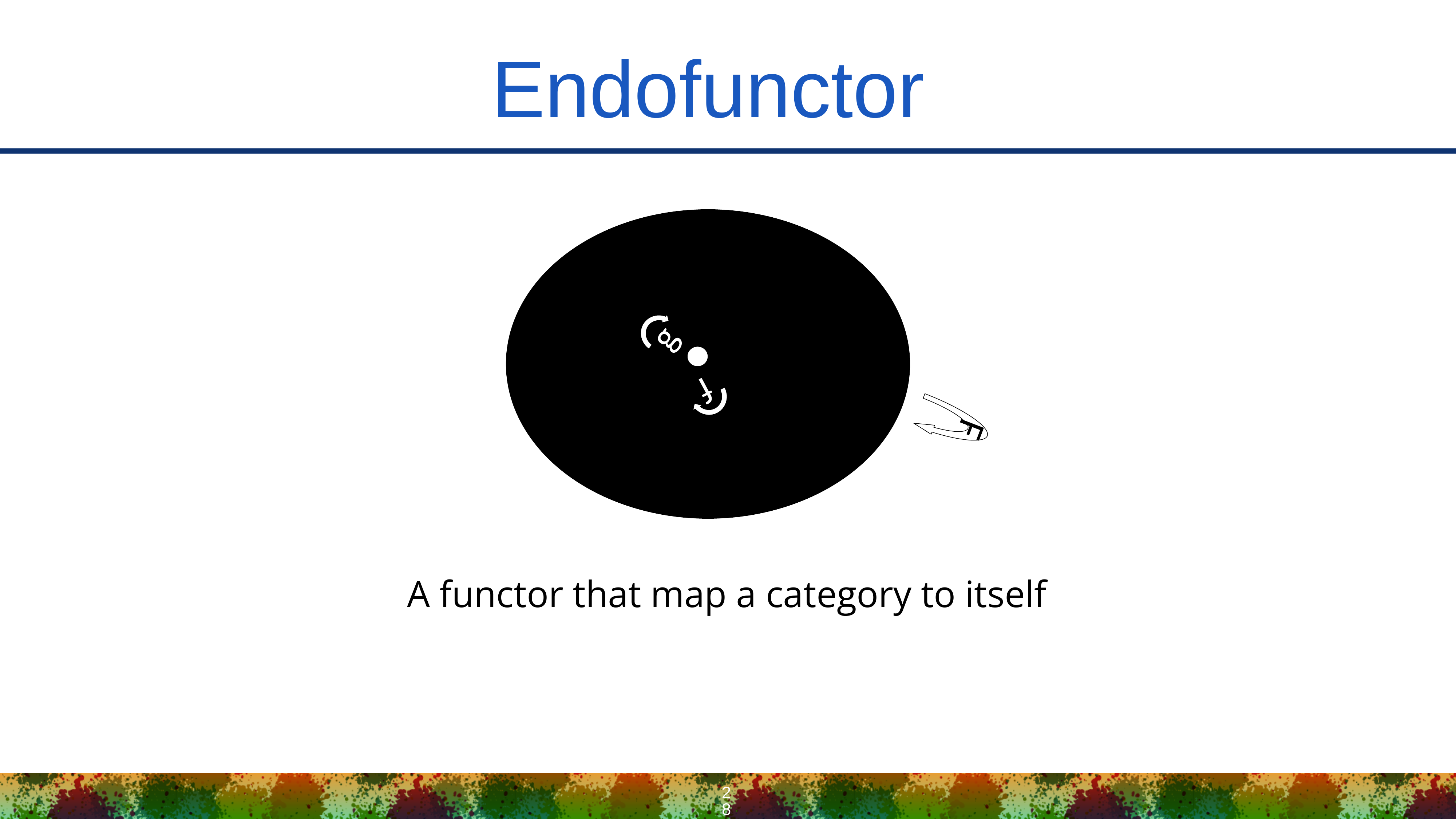

# Endofunctor

g
F

f
A functor that map a category to itself
28